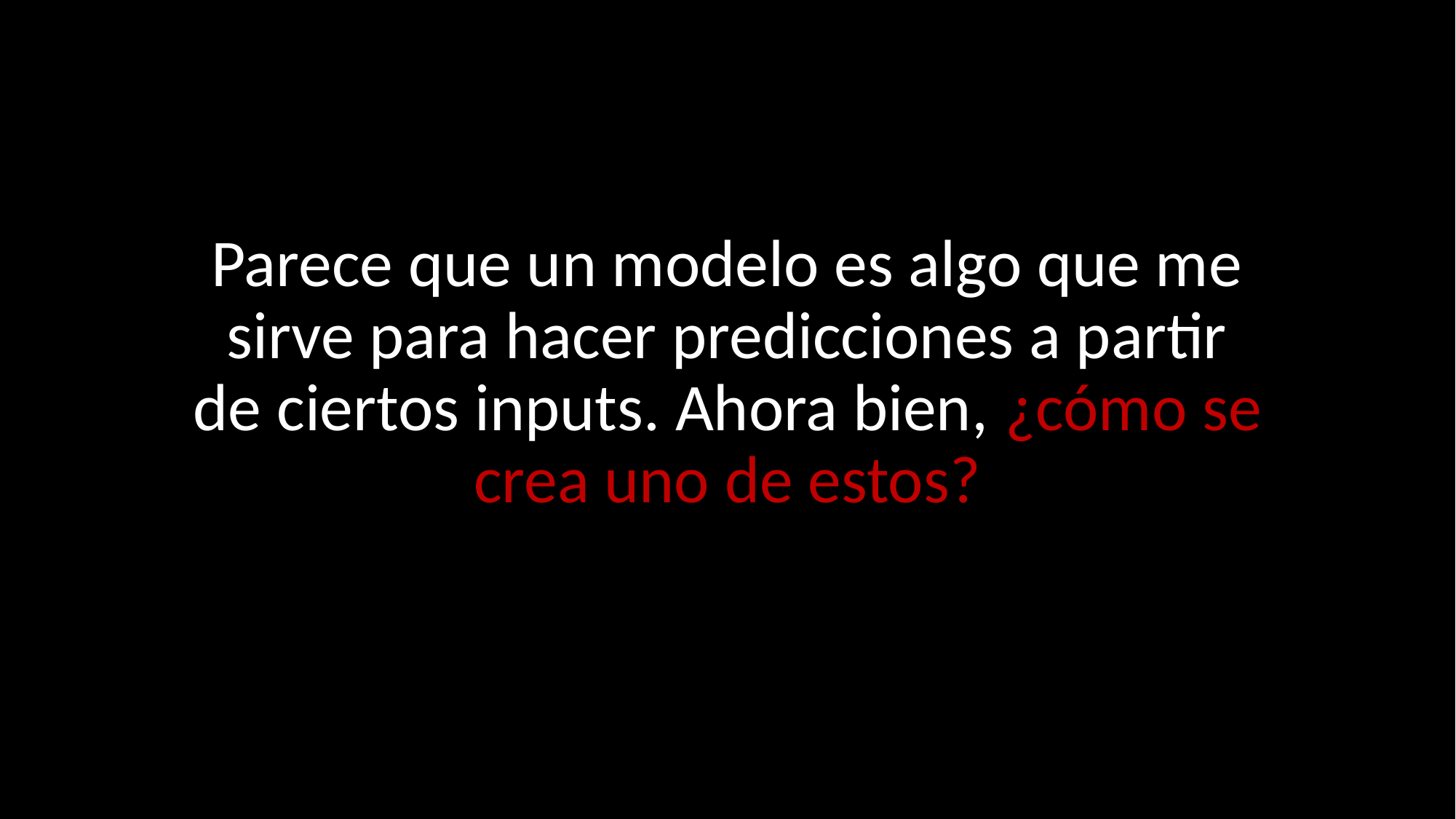

# Parece que un modelo es algo que me sirve para hacer predicciones a partir de ciertos inputs. Ahora bien, ¿cómo se crea uno de estos?